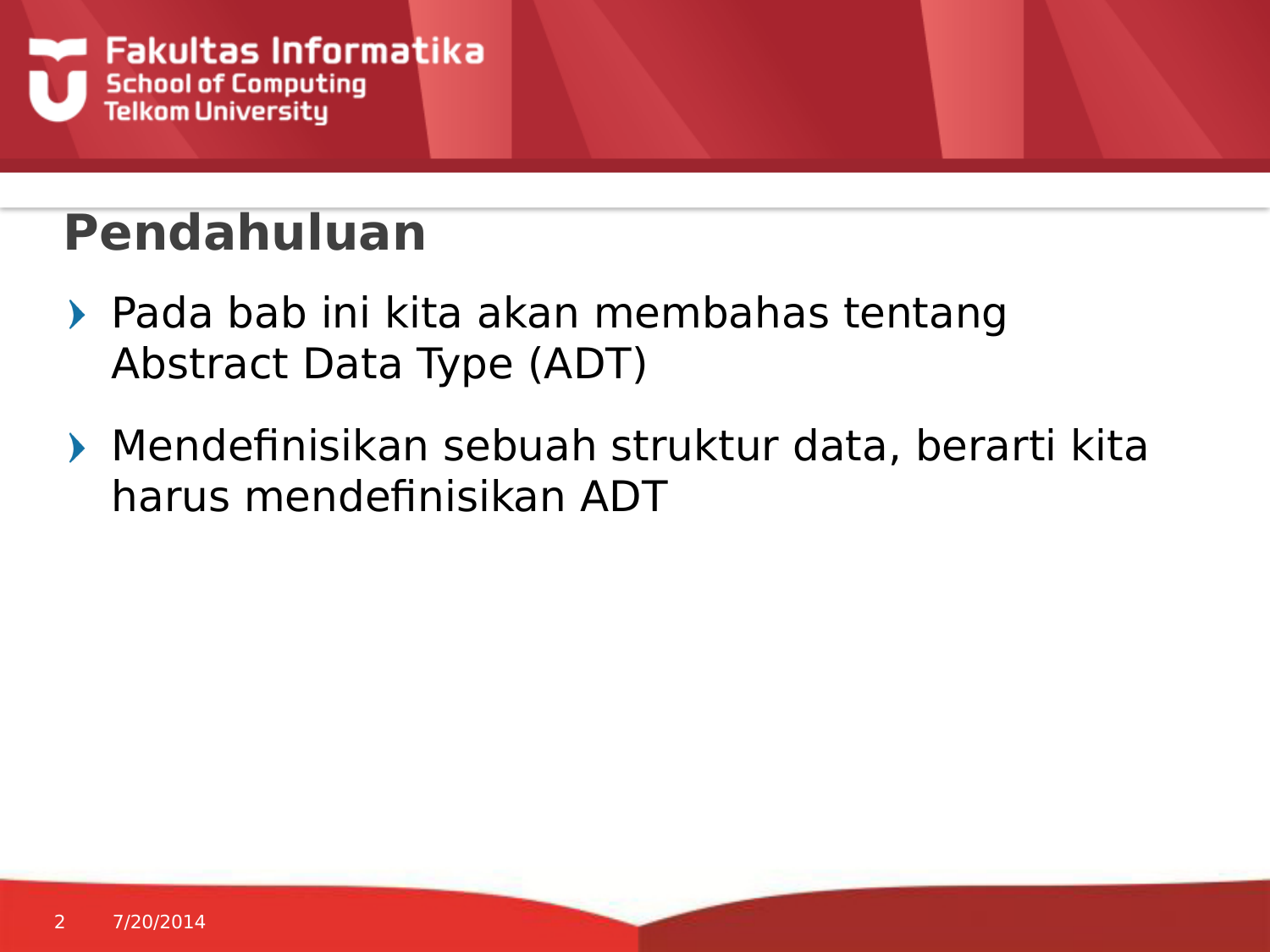

# Pendahuluan
Pada bab ini kita akan membahas tentang Abstract Data Type (ADT)
Mendefinisikan sebuah struktur data, berarti kita harus mendefinisikan ADT

2
7/20/2014